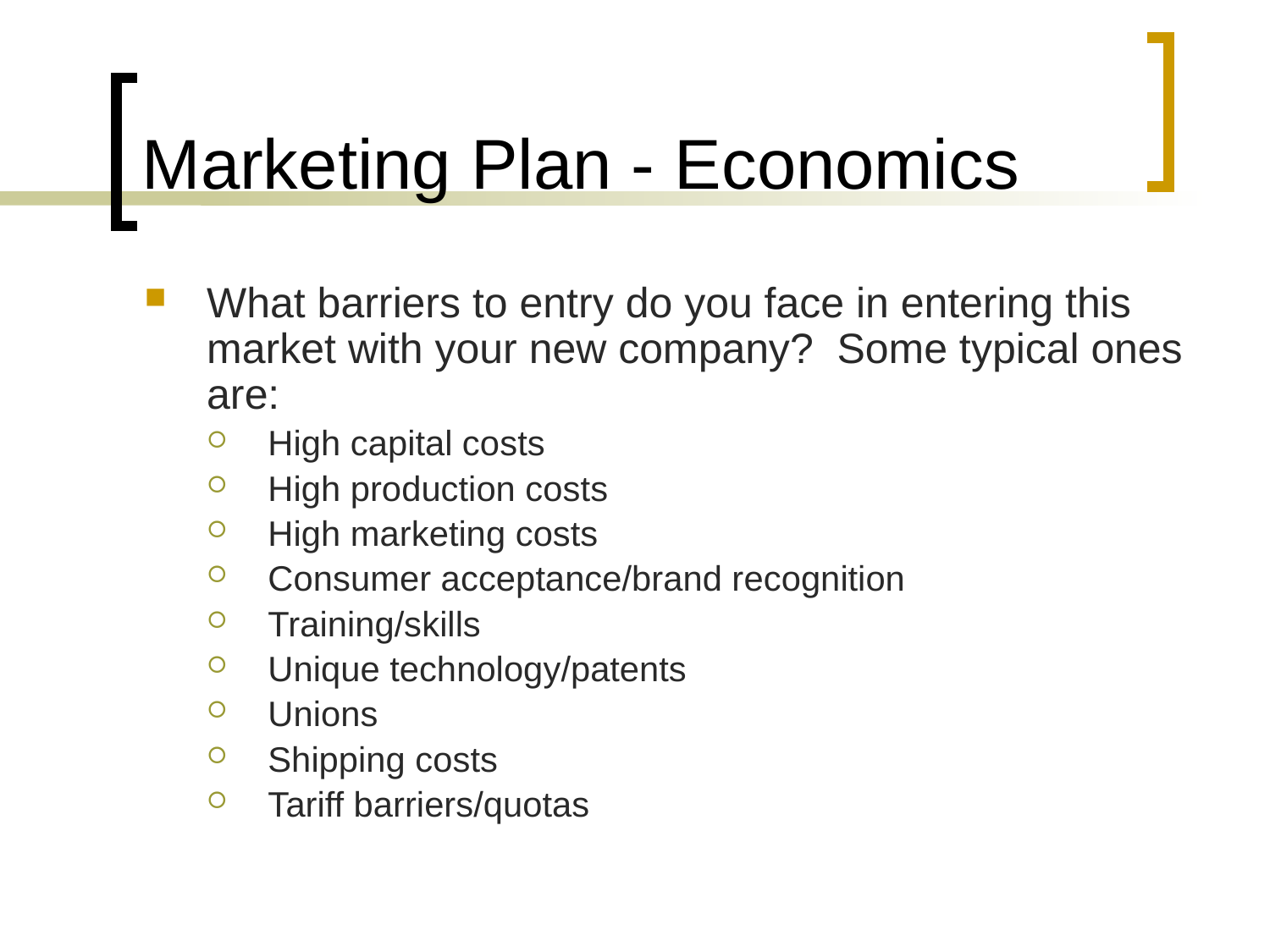

# Marketing Plan - Economics
What barriers to entry do you face in entering this market with your new company?  Some typical ones are:
High capital costs
High production costs
High marketing costs
Consumer acceptance/brand recognition
Training/skills
Unique technology/patents
Unions
Shipping costs
Tariff barriers/quotas